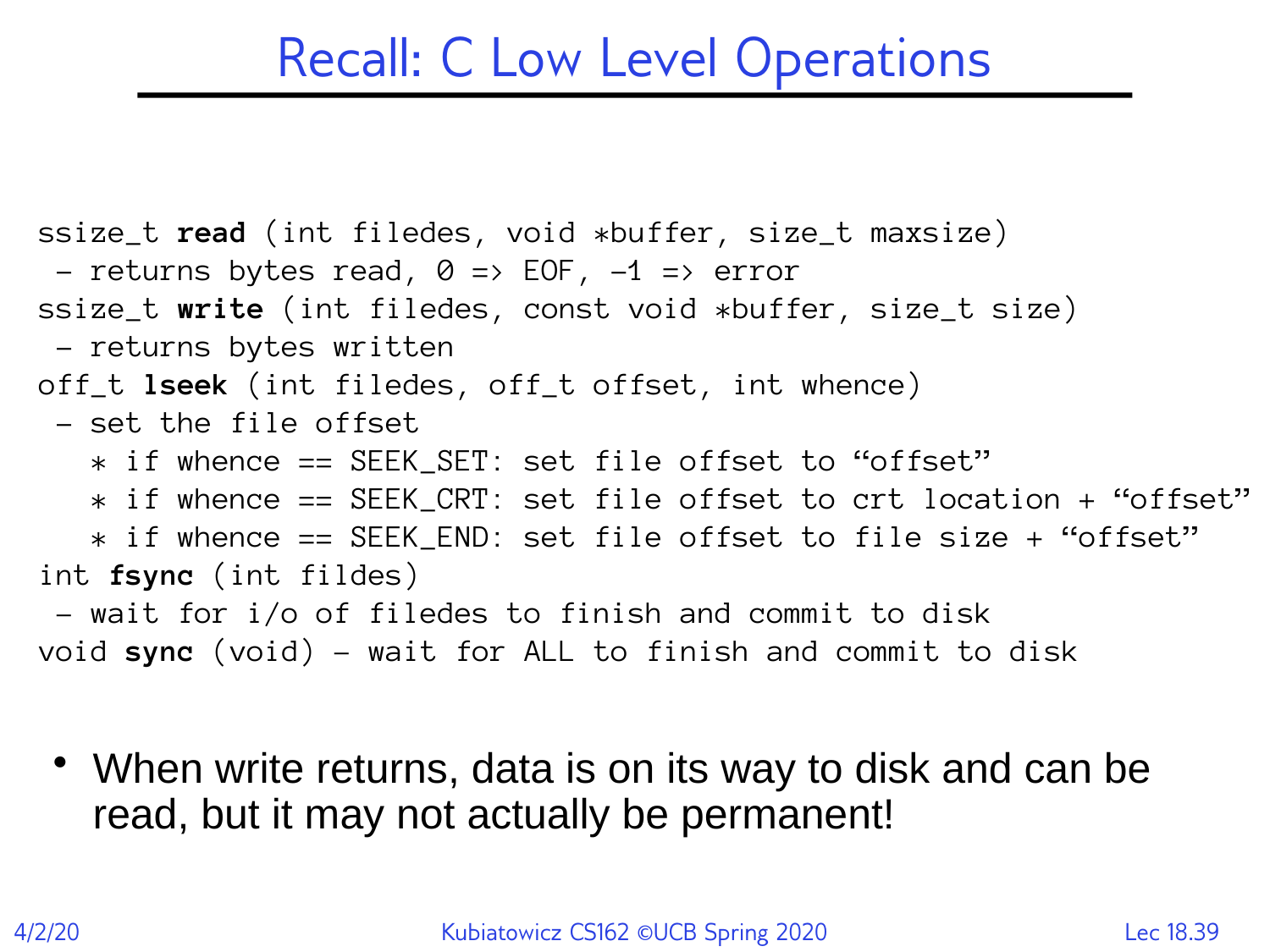

# Recall: C Low Level Operations
ssize_t read (int filedes, void *buffer, size_t maxsize)
 - returns bytes read, 0 => EOF, -1 => error
ssize_t write (int filedes, const void *buffer, size_t size)
 - returns bytes written
off_t lseek (int filedes, off_t offset, int whence)
 - set the file offset
   * if whence == SEEK_SET: set file offset to “offset”
   * if whence == SEEK_CRT: set file offset to crt location + “offset”
   * if whence == SEEK_END: set file offset to file size + “offset”
int fsync (int fildes)
 – wait for i/o of filedes to finish and commit to disk
void sync (void) – wait for ALL to finish and commit to disk
When write returns, data is on its way to disk and can be read, but it may not actually be permanent!